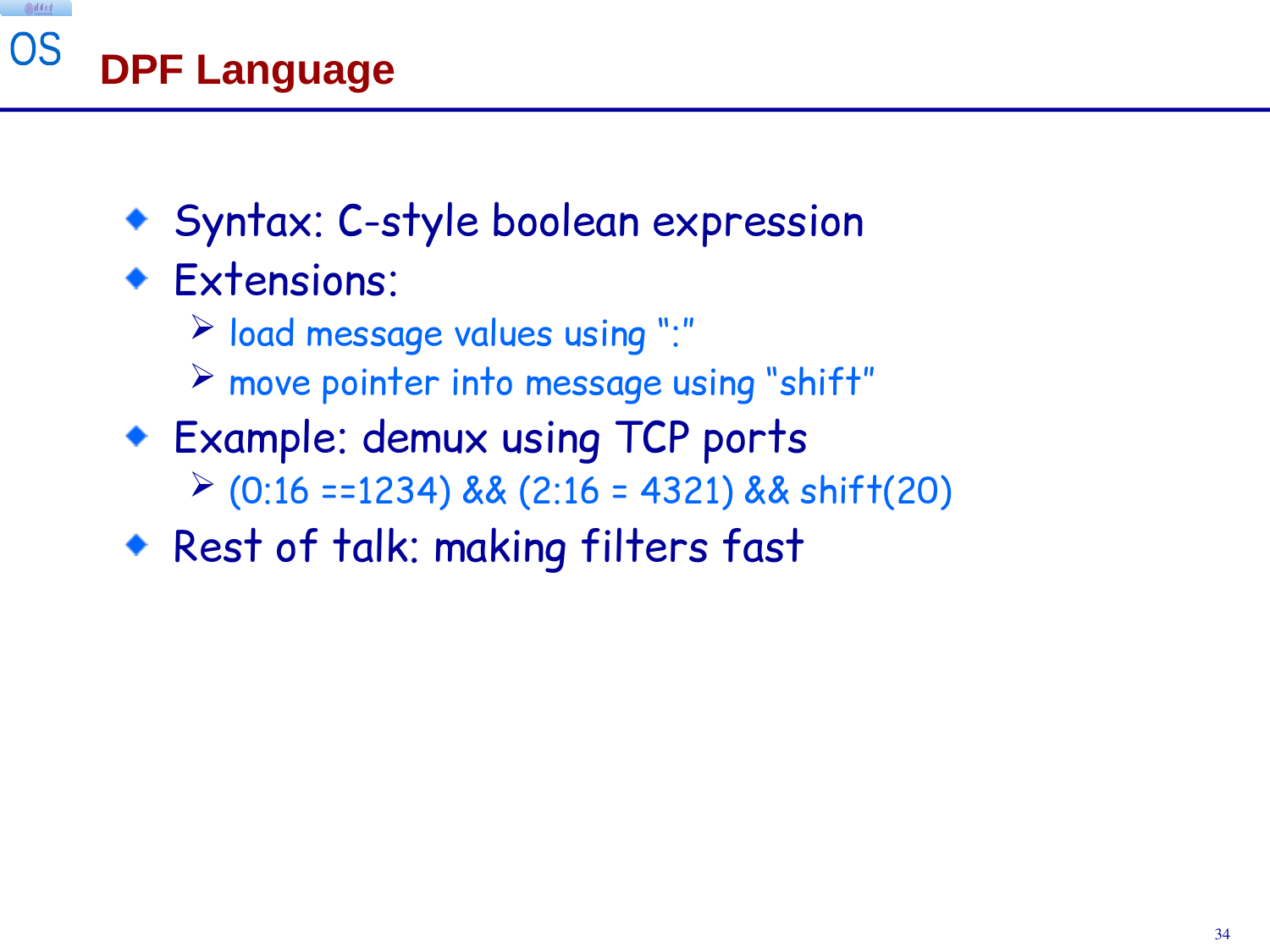

# DPF Language
Syntax: C-style boolean expression
Extensions:
load message values using “:”
move pointer into message using “shift”
Example: demux using TCP ports
(0:16 ==1234) && (2:16 = 4321) && shift(20)
Rest of talk: making filters fast